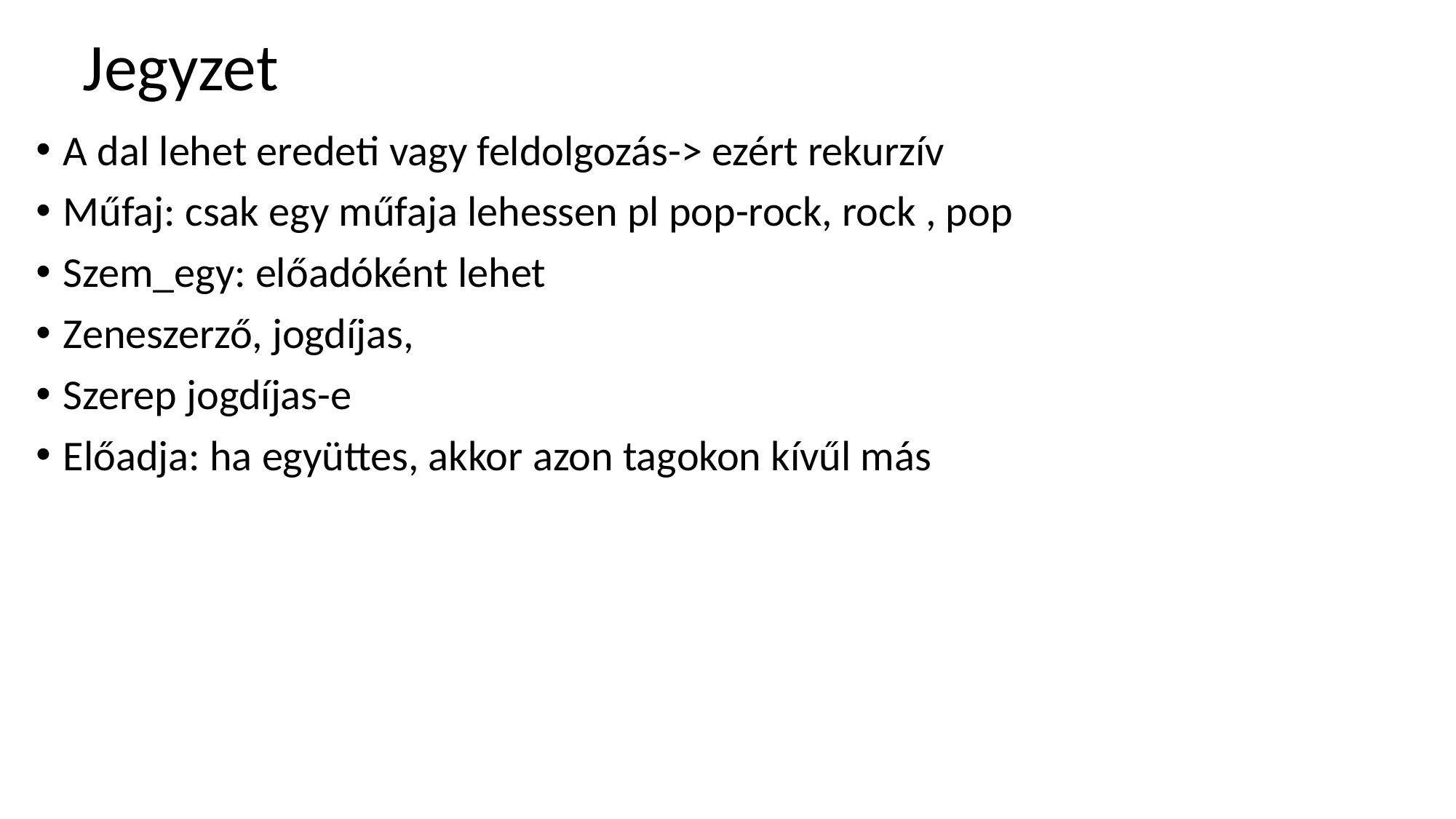

# Jegyzet
A dal lehet eredeti vagy feldolgozás-> ezért rekurzív
Műfaj: csak egy műfaja lehessen pl pop-rock, rock , pop
Szem_egy: előadóként lehet
Zeneszerző, jogdíjas,
Szerep jogdíjas-e
Előadja: ha együttes, akkor azon tagokon kívűl más